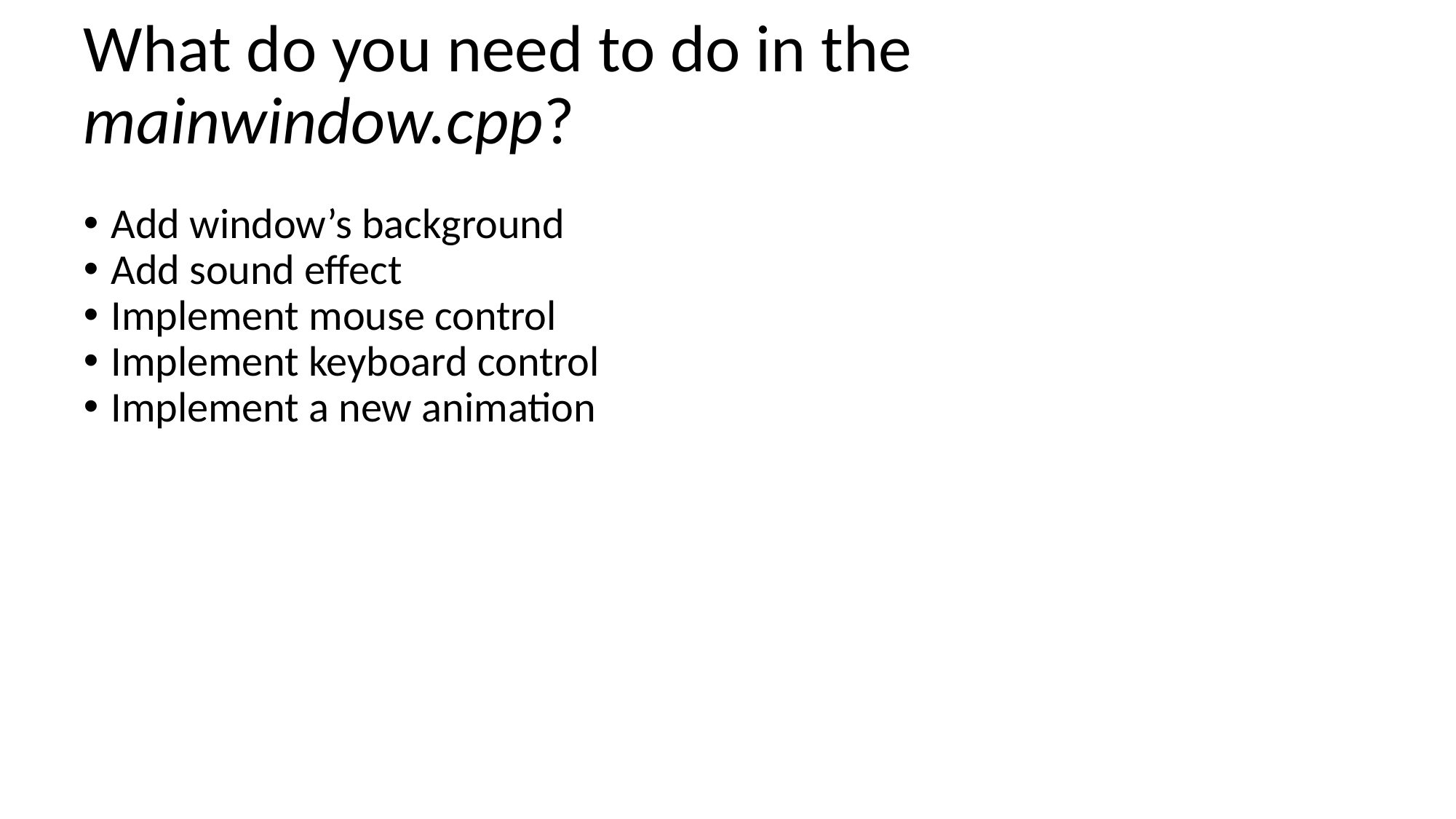

# What do you need to do in the mainwindow.cpp?
Add window’s background
Add sound effect
Implement mouse control
Implement keyboard control
Implement a new animation